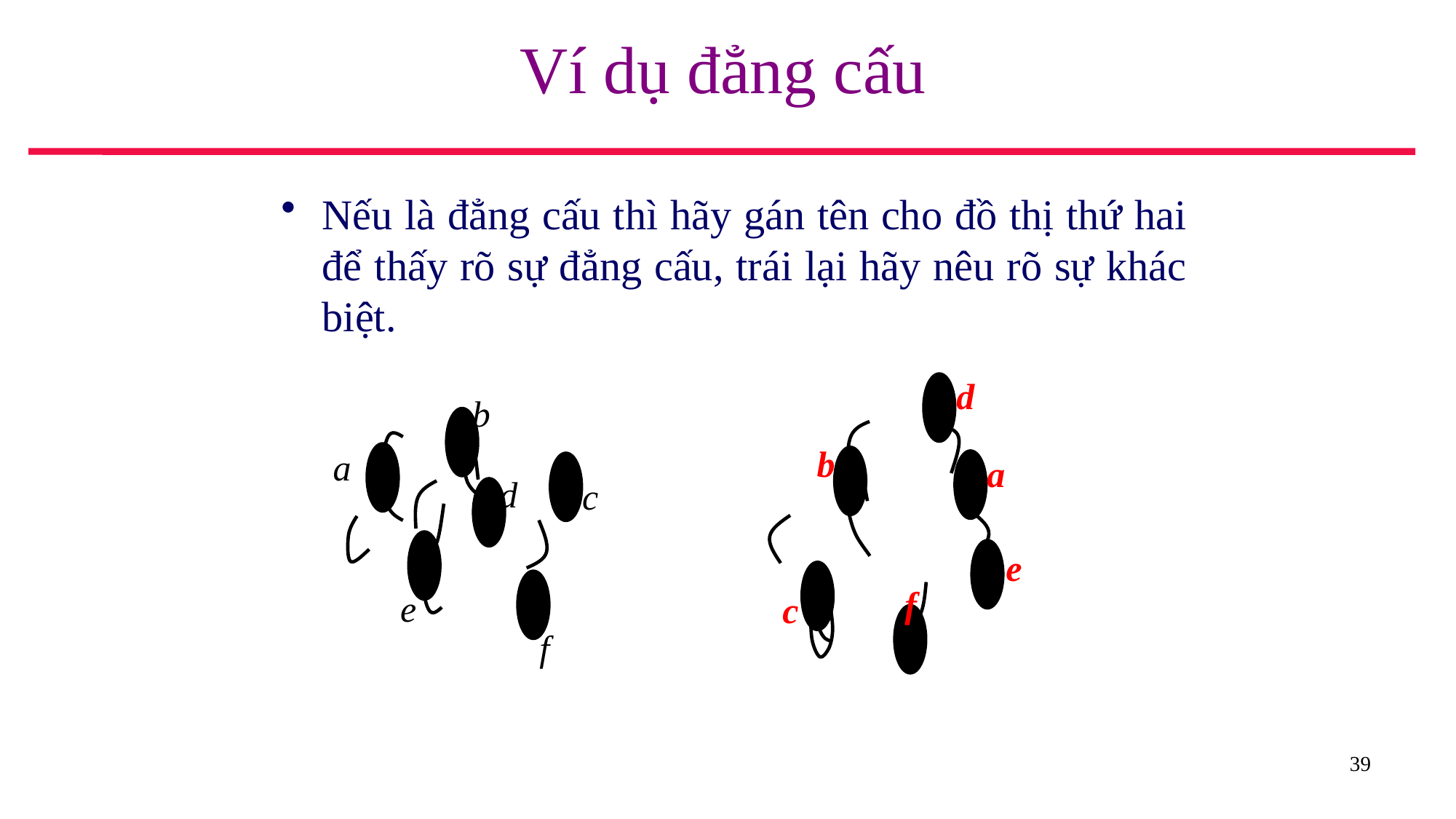

# Ví dụ đẳng cấu
Nếu là đẳng cấu thì hãy gán tên cho đồ thị thứ hai để thấy rõ sự đẳng cấu, trái lại hãy nêu rõ sự khác biệt.
d

b

b
a

a

d
c

e

f
e
c
f
39